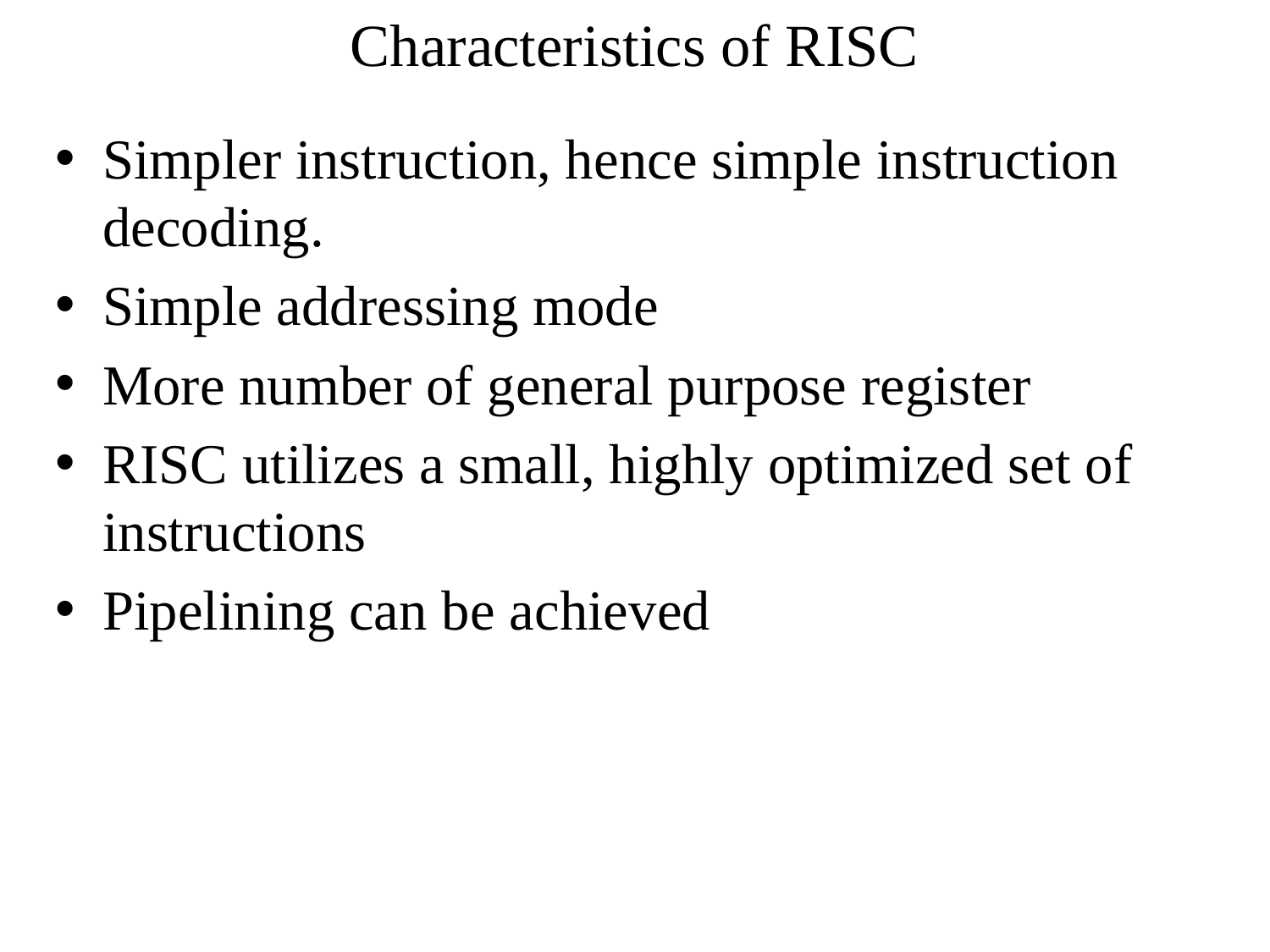

# Characteristics of RISC
Simpler instruction, hence simple instruction decoding.
Simple addressing mode
More number of general purpose register
RISC utilizes a small, highly optimized set of instructions
Pipelining can be achieved